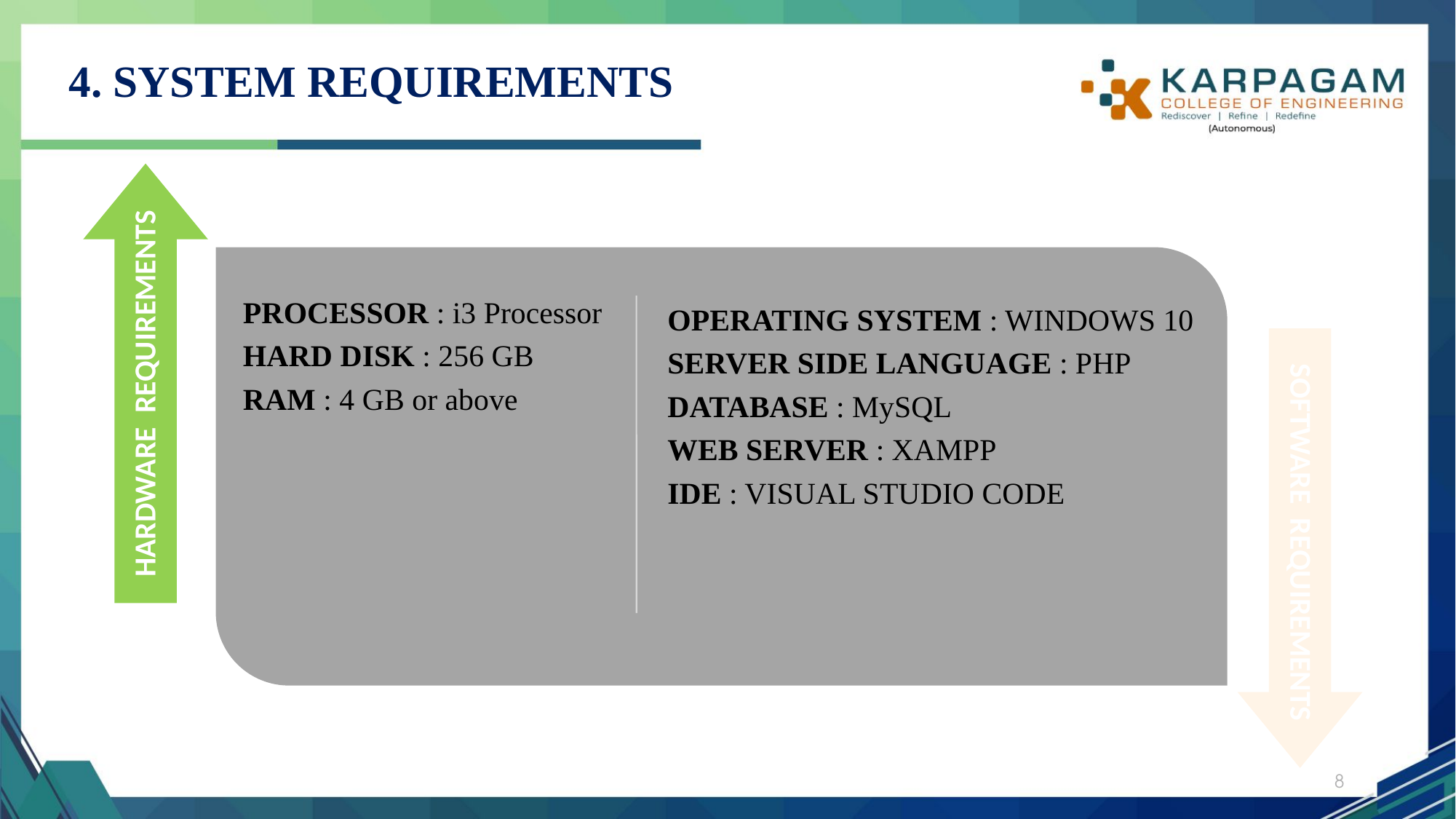

# 4. SYSTEM REQUIREMENTS
PROCESSOR : i3 Processor
HARD DISK : 256 GB
RAM : 4 GB or above

OPERATING SYSTEM : WINDOWS 10
SERVER SIDE LANGUAGE : PHP
DATABASE : MySQL
WEB SERVER : XAMPP
IDE : VISUAL STUDIO CODE
HARDWARE  REQUIREMENTS
SOFTWARE  REQUIREMENTS
8